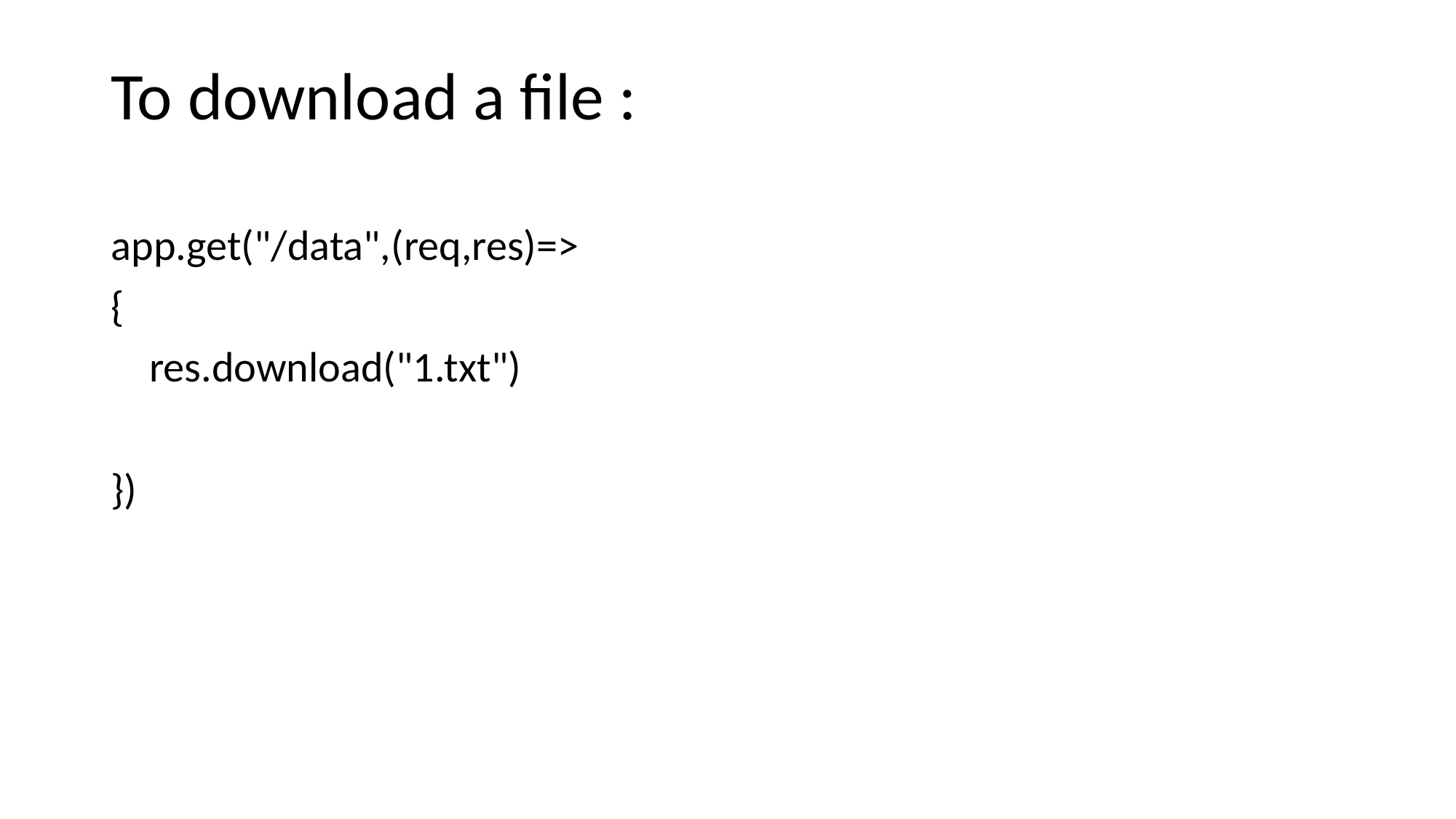

# To download a file :
app.get("/data",(req,res)=>
{
    res.download("1.txt")

})